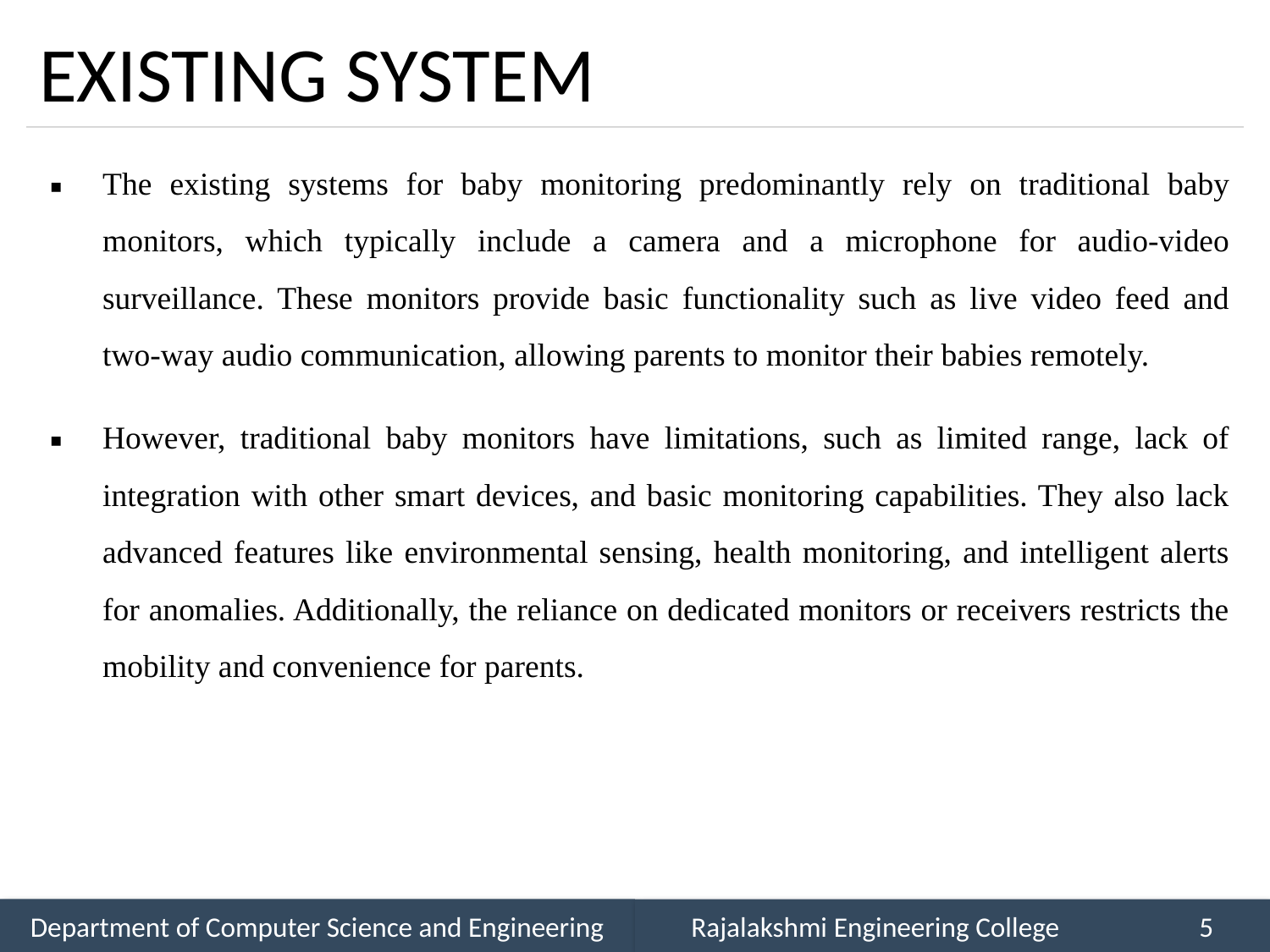

# EXISTING SYSTEM
The existing systems for baby monitoring predominantly rely on traditional baby monitors, which typically include a camera and a microphone for audio-video surveillance. These monitors provide basic functionality such as live video feed and two-way audio communication, allowing parents to monitor their babies remotely.
However, traditional baby monitors have limitations, such as limited range, lack of integration with other smart devices, and basic monitoring capabilities. They also lack advanced features like environmental sensing, health monitoring, and intelligent alerts for anomalies. Additionally, the reliance on dedicated monitors or receivers restricts the mobility and convenience for parents.